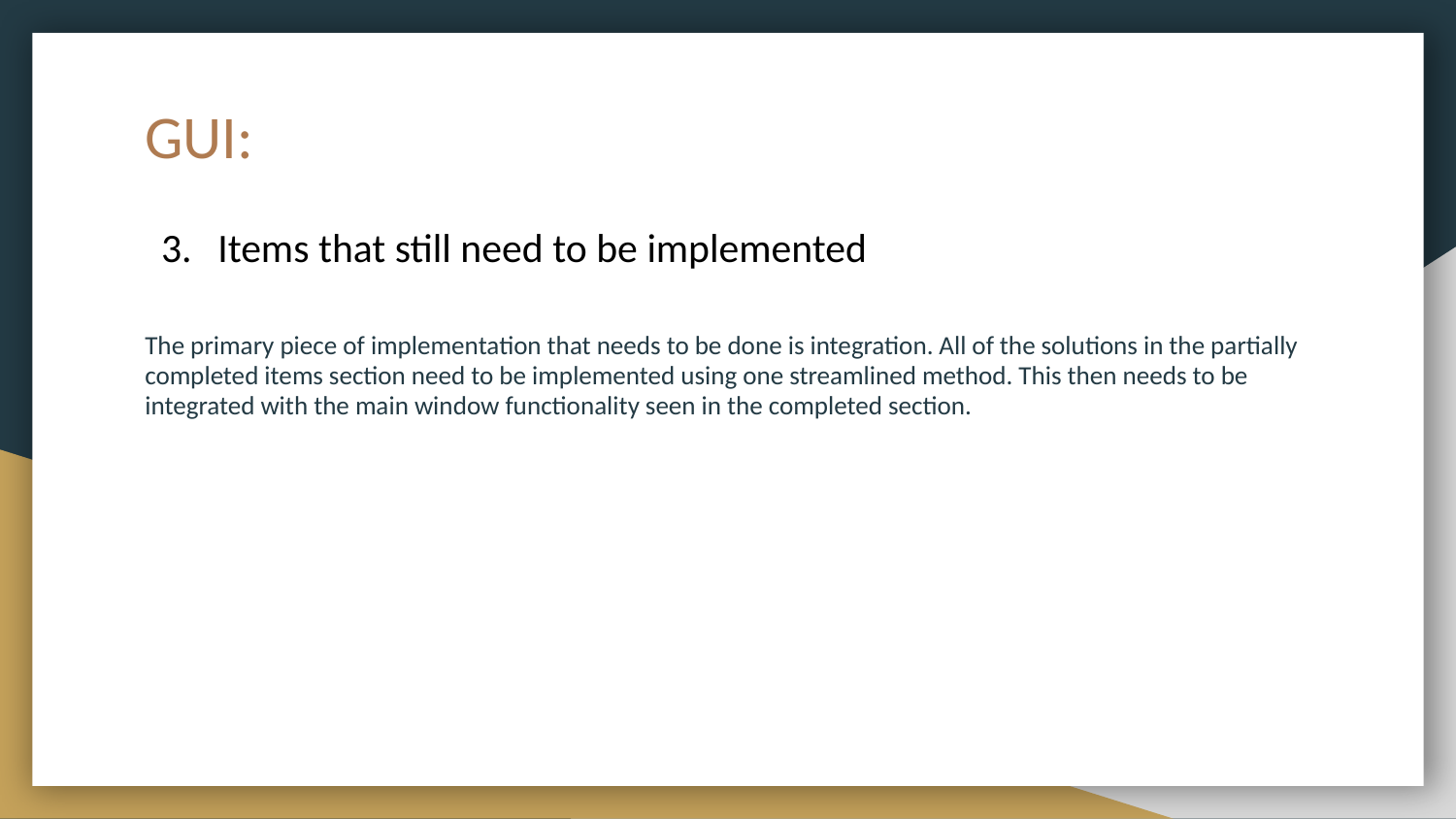

GUI:
# Items that still need to be implemented
The primary piece of implementation that needs to be done is integration. All of the solutions in the partially completed items section need to be implemented using one streamlined method. This then needs to be integrated with the main window functionality seen in the completed section.